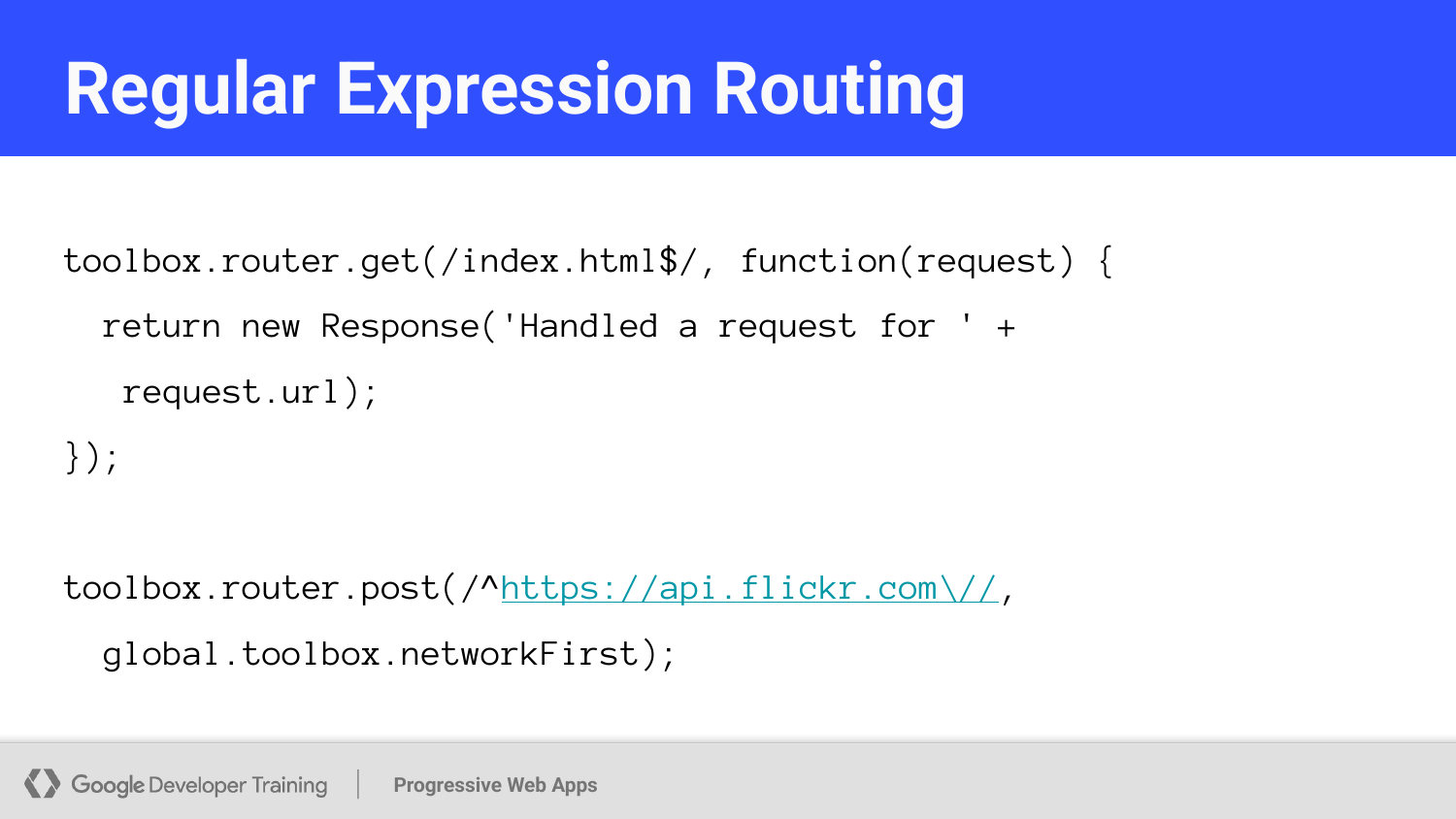

# Regular Expression Routing
toolbox.router.get(/index.html$/, function(request) {
  return new Response('Handled a request for ' +
   request.url);
});
toolbox.router.post(/^https://api.flickr.com\//,
  global.toolbox.networkFirst);